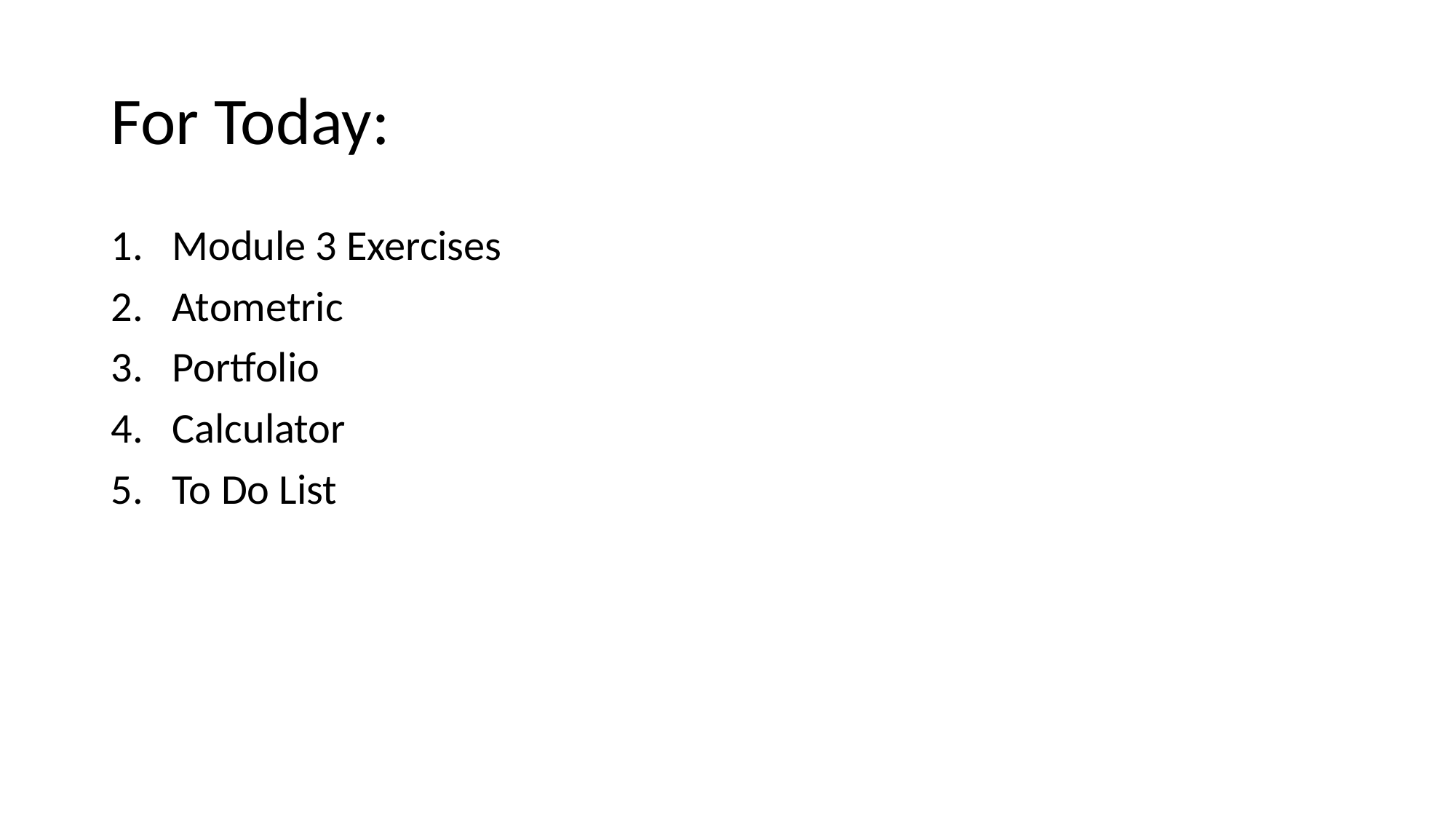

# For Today:
Module 3 Exercises
Atometric
Portfolio
Calculator
To Do List